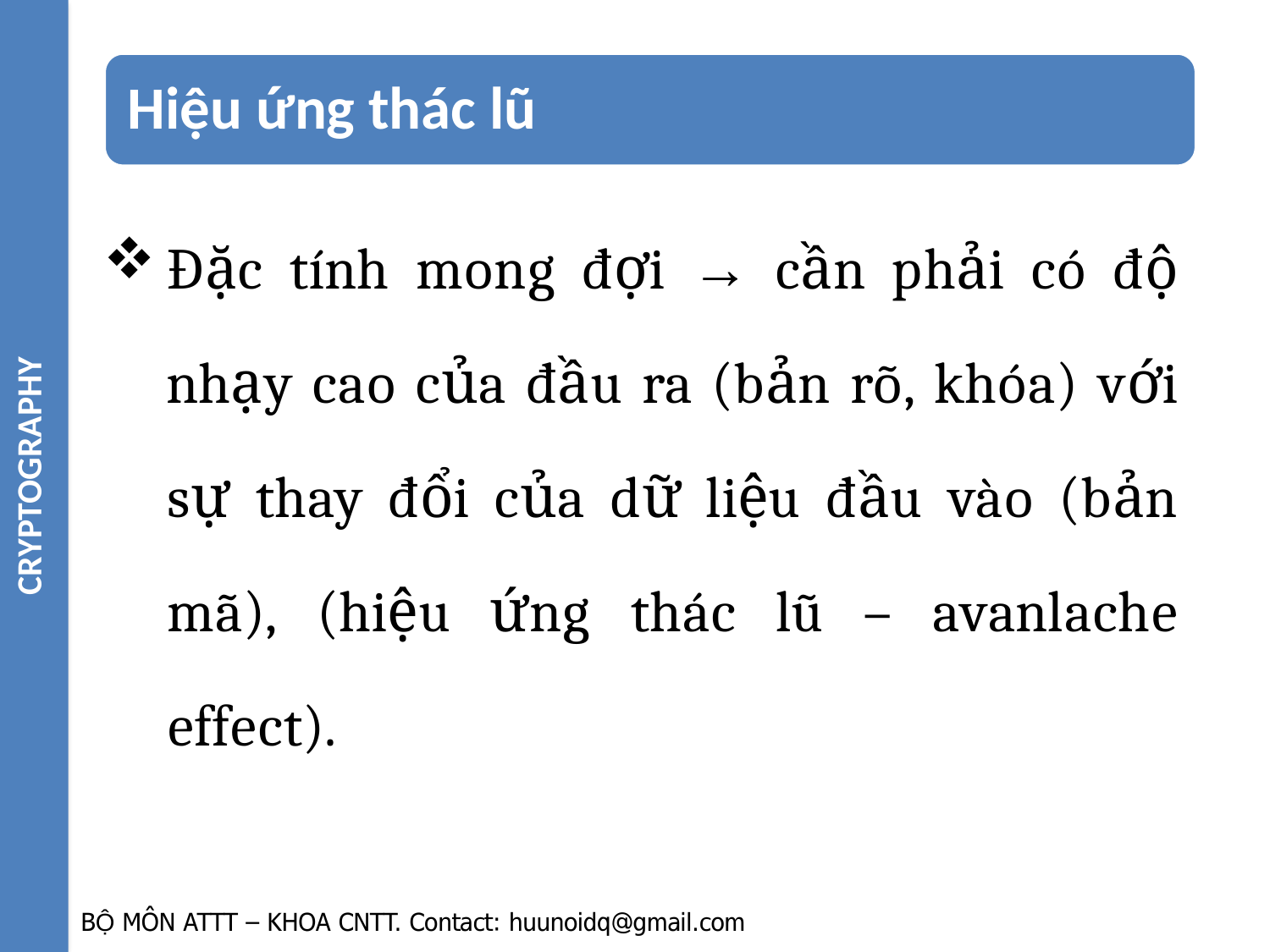

CRYPTOGRAPHY
Hiệu ứng thác lũ
Đặc tính mong đợi → cần phải có độ nhạy cao của đầu ra (bản rõ, khóa) với sự thay đổi của dữ liệu đầu vào (bản mã), (hiệu ứng thác lũ – avanlache effect).
BỘ MÔN ATTT – KHOA CNTT. Contact: huunoidq@gmail.com